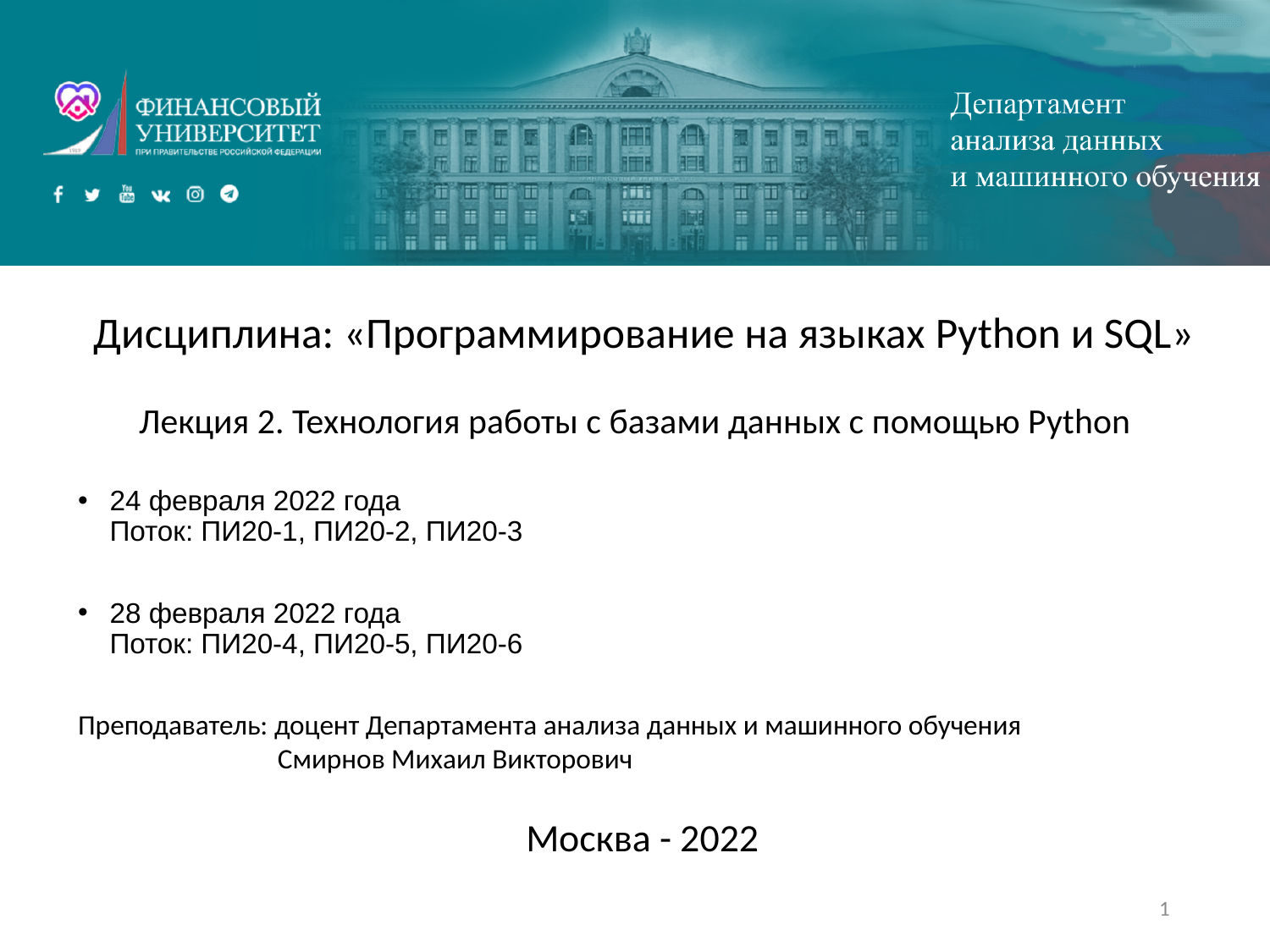

Дисциплина: «Программирование на языках Python и SQL»
# Лекция 2. Технология работы с базами данных с помощью Python
24 февраля 2022 года
Поток: ПИ20-1, ПИ20-2, ПИ20-3
28 февраля 2022 года
Поток: ПИ20-4, ПИ20-5, ПИ20-6
Преподаватель: доцент Департамента анализа данных и машинного обучения
Смирнов Михаил Викторович
Москва - 2022
1